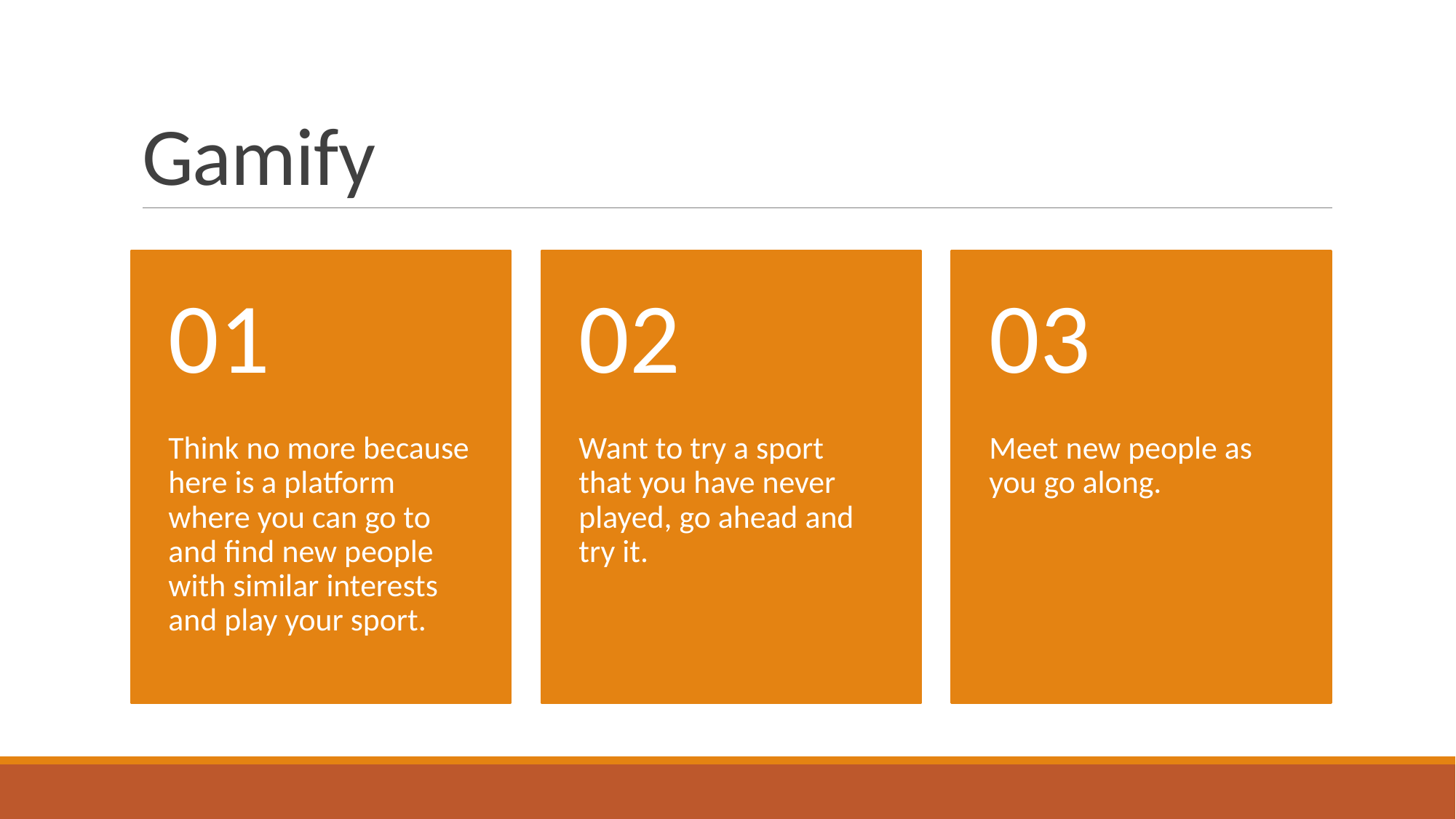

# Gamify
Think no more because here is a platform where you can go to and find new people with similar interests and play your sport.
01
Want to try a sport that you have never played, go ahead and try it.
02
Meet new people as you go along.
03